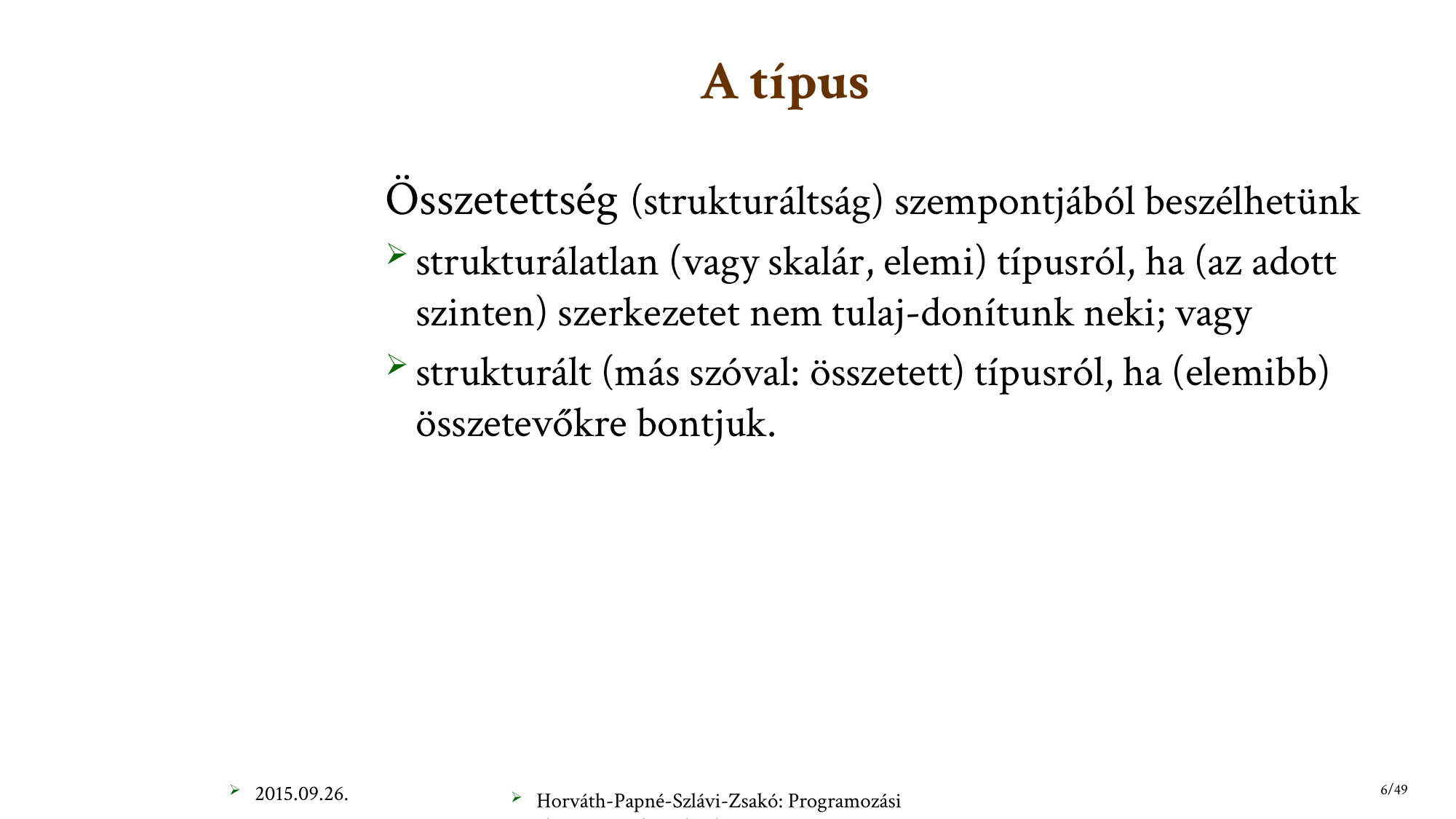

# A típus
Összetettség (strukturáltság) szempontjából beszélhetünk
strukturálatlan (vagy skalár, elemi) típusról, ha (az adott szinten) szerkezetet nem tulaj-donítunk neki; vagy
strukturált (más szóval: összetett) típusról, ha (elemibb) összetevőkre bontjuk.
2015.09.26.
6/49
Horváth-Papné-Szlávi-Zsakó: Programozási alapismeretek 2. előadás